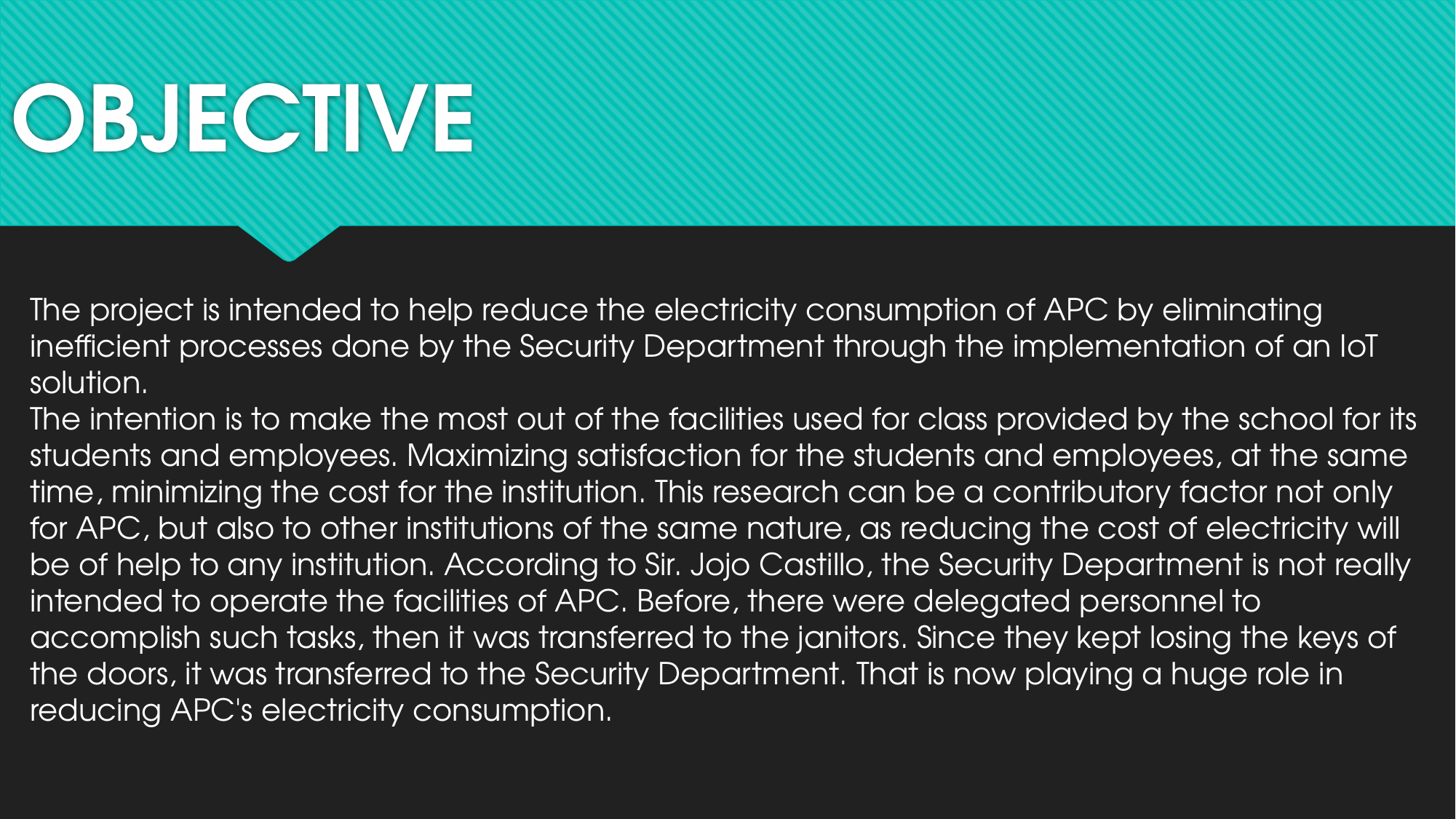

# OBJECTIVE
The project is intended to help reduce the electricity consumption of APC by eliminating inefficient processes done by the Security Department through the implementation of an IoT solution.
The intention is to make the most out of the facilities used for class provided by the school for its students and employees. Maximizing satisfaction for the students and employees, at the same time, minimizing the cost for the institution. This research can be a contributory factor not only for APC, but also to other institutions of the same nature, as reducing the cost of electricity will be of help to any institution. According to Sir. Jojo Castillo, the Security Department is not really intended to operate the facilities of APC. Before, there were delegated personnel to accomplish such tasks, then it was transferred to the janitors. Since they kept losing the keys of the doors, it was transferred to the Security Department. That is now playing a huge role in reducing APC's electricity consumption.